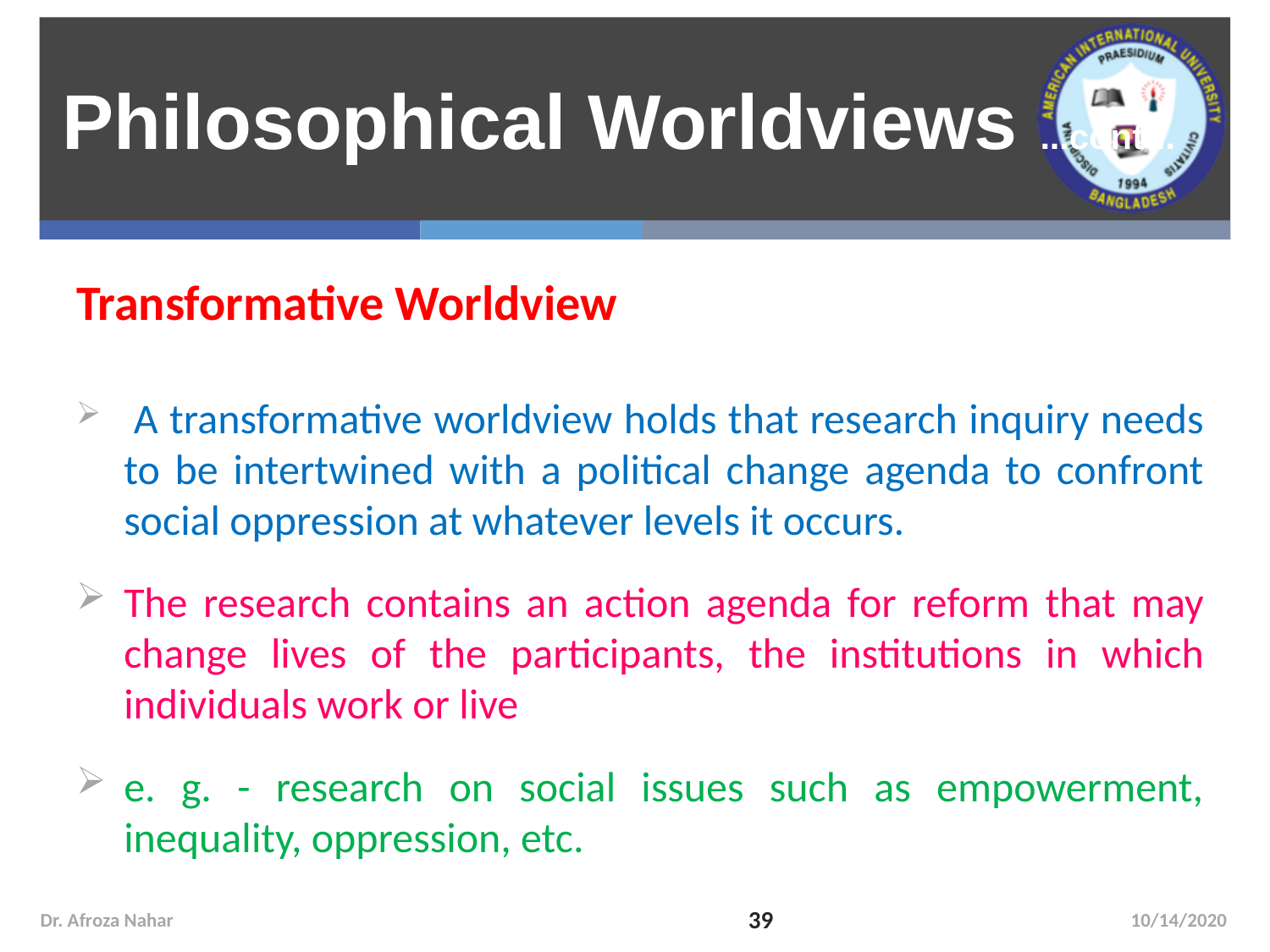

Philosophical Worldviews ...contd.
Transformative Worldview

 A transformative worldview holds that research inquiry needs to be intertwined with a political change agenda to confront social oppression at whatever levels it occurs.
The research contains an action agenda for reform that may change lives of the participants, the institutions in which individuals work or live
e. g. - research on social issues such as empowerment, inequality, oppression, etc.

Dr. Afroza Nahar
39
10/14/2020